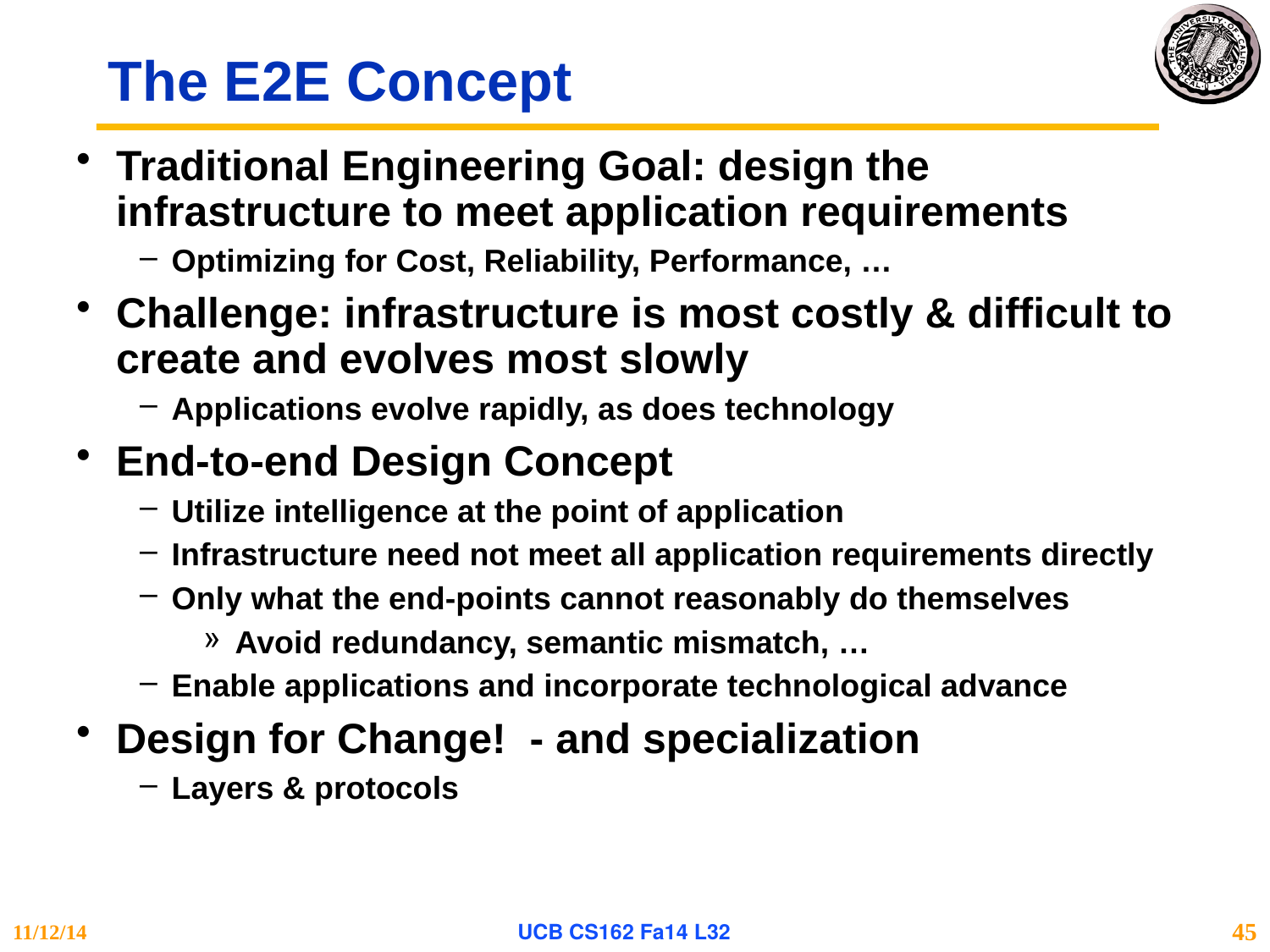

# The E2E Concept
Traditional Engineering Goal: design the infrastructure to meet application requirements
Optimizing for Cost, Reliability, Performance, …
Challenge: infrastructure is most costly & difficult to create and evolves most slowly
Applications evolve rapidly, as does technology
End-to-end Design Concept
Utilize intelligence at the point of application
Infrastructure need not meet all application requirements directly
Only what the end-points cannot reasonably do themselves
Avoid redundancy, semantic mismatch, …
Enable applications and incorporate technological advance
Design for Change!  - and specialization
Layers & protocols

11/12/14
UCB CS162 Fa14 L32
45